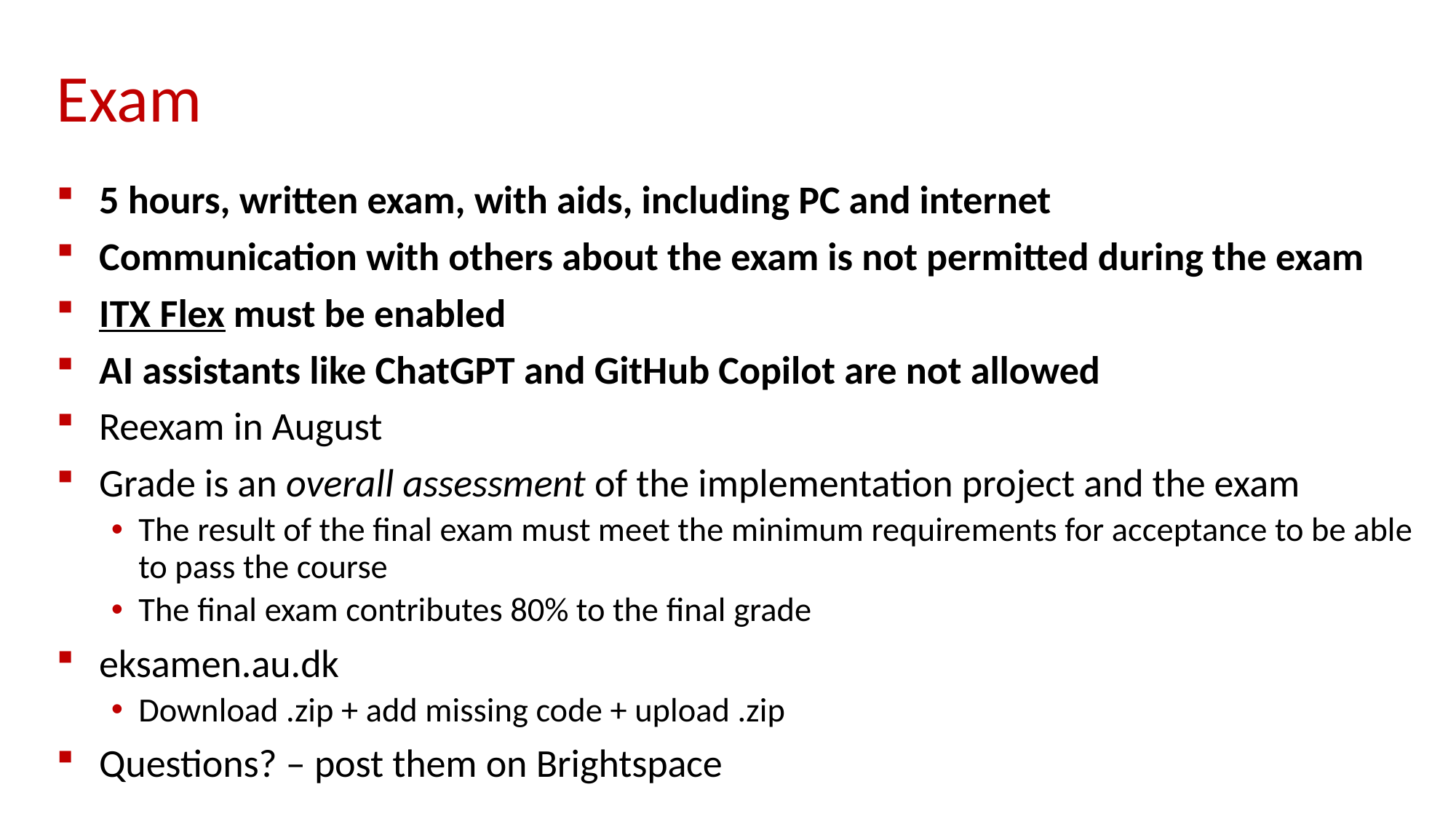

# Exam
5 hours, written exam, with aids, including PC and internet
Communication with others about the exam is not permitted during the exam
ITX Flex must be enabled
AI assistants like ChatGPT and GitHub Copilot are not allowed
Reexam in August
Grade is an overall assessment of the implementation project and the exam
The result of the final exam must meet the minimum requirements for acceptance to be able to pass the course
The final exam contributes 80% to the final grade
eksamen.au.dk
Download .zip + add missing code + upload .zip
Questions? – post them on Brightspace